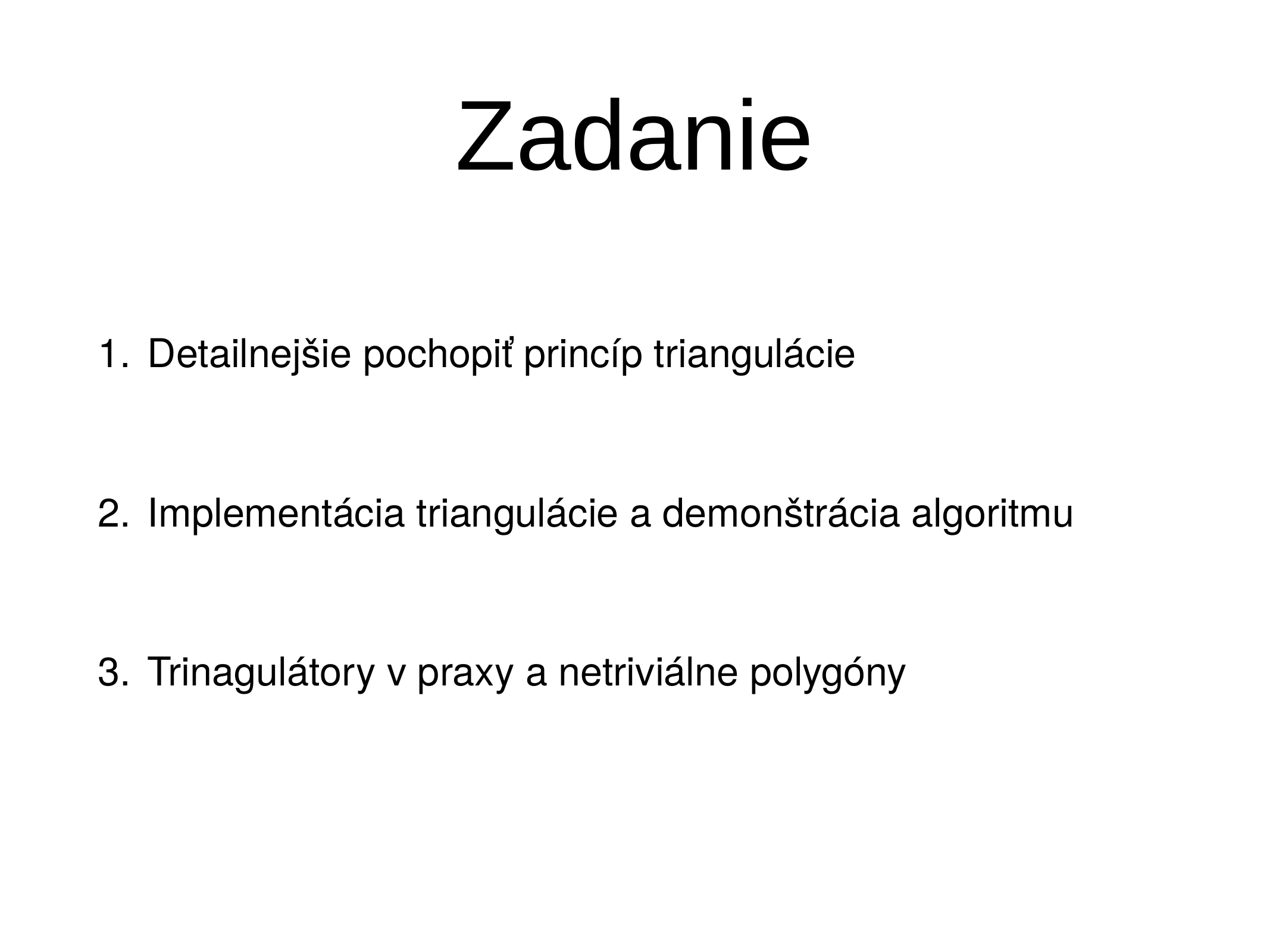

# Zadanie
Detailnejšie pochopiť princíp triangulácie
Implementácia triangulácie a demonštrácia algoritmu
Trinagulátory v praxy a netriviálne polygóny